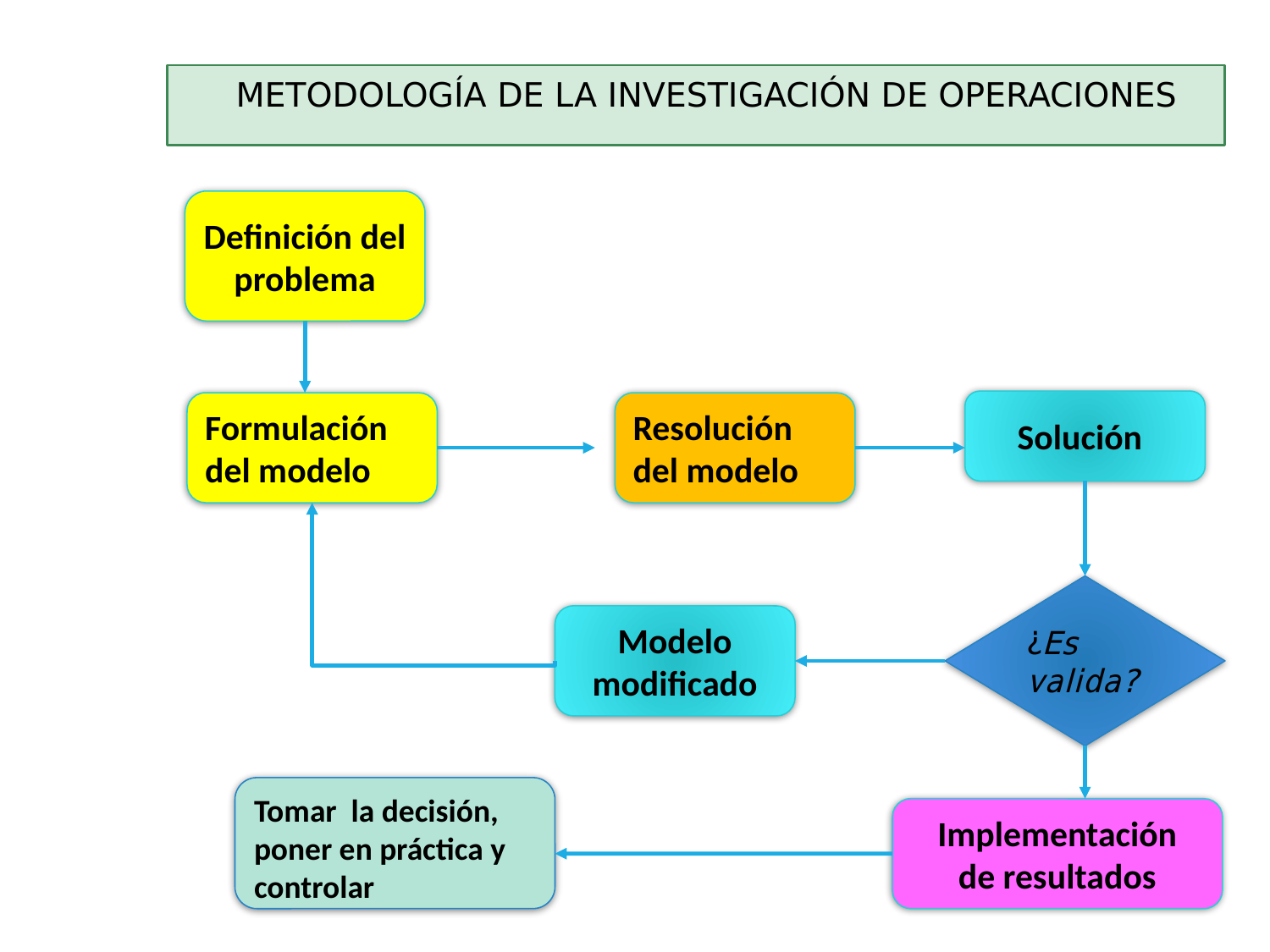

METODOLOGÍA DE LA INVESTIGACIÓN DE OPERACIONES
Definición del problema
Solución
Formulación del modelo
Resolución del modelo
¿Es  valida?
Modelo modificado
Tomar  la decisión, poner en práctica y controlar
Implementación
de resultados